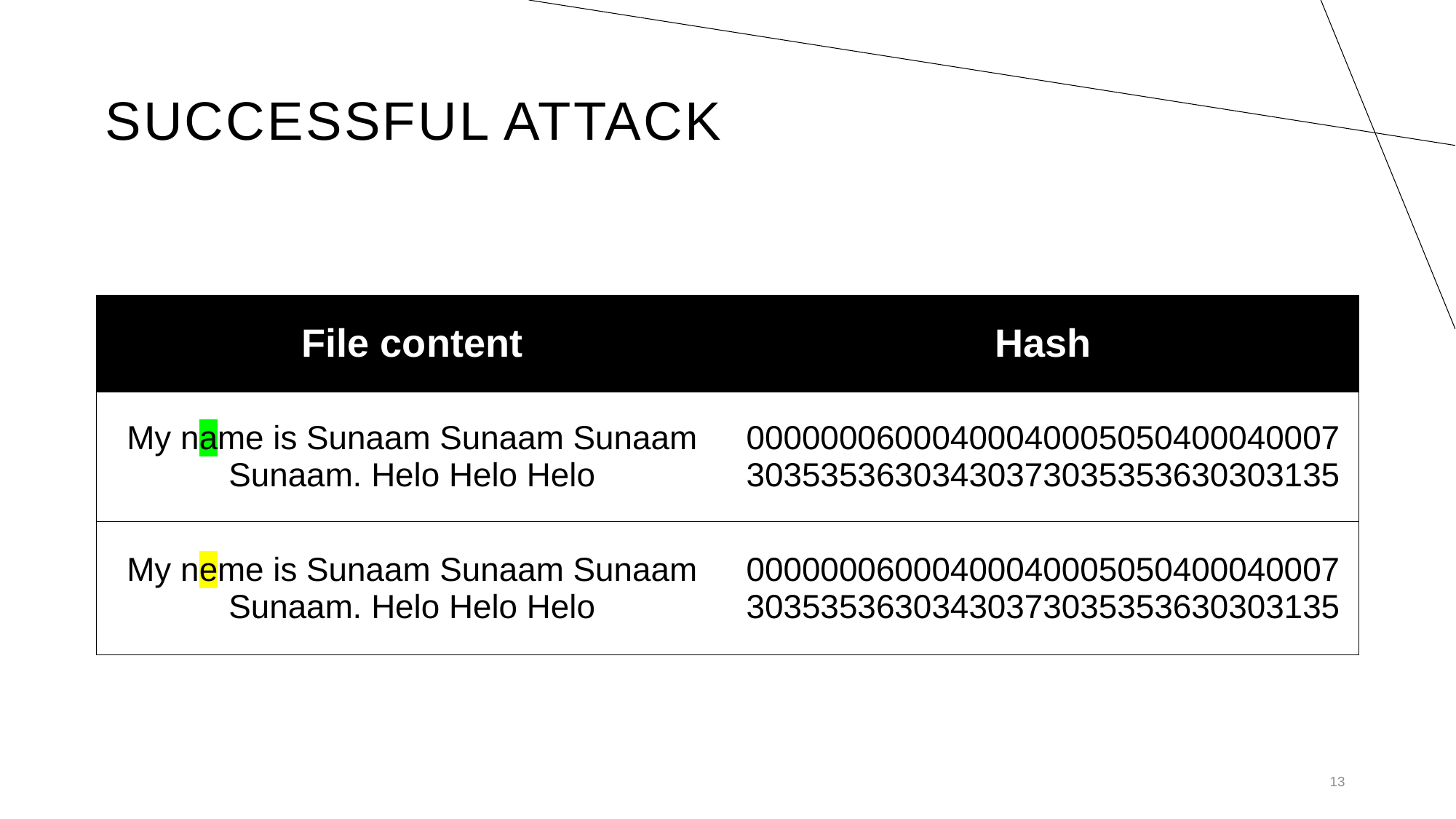

Successful attack
| File content | Hash |
| --- | --- |
| My name is Sunaam Sunaam Sunaam Sunaam. Helo Helo Helo | 0000000600040004000505040004000730353536303430373035353630303135 |
| My neme is Sunaam Sunaam Sunaam Sunaam. Helo Helo Helo | 0000000600040004000505040004000730353536303430373035353630303135 |
13